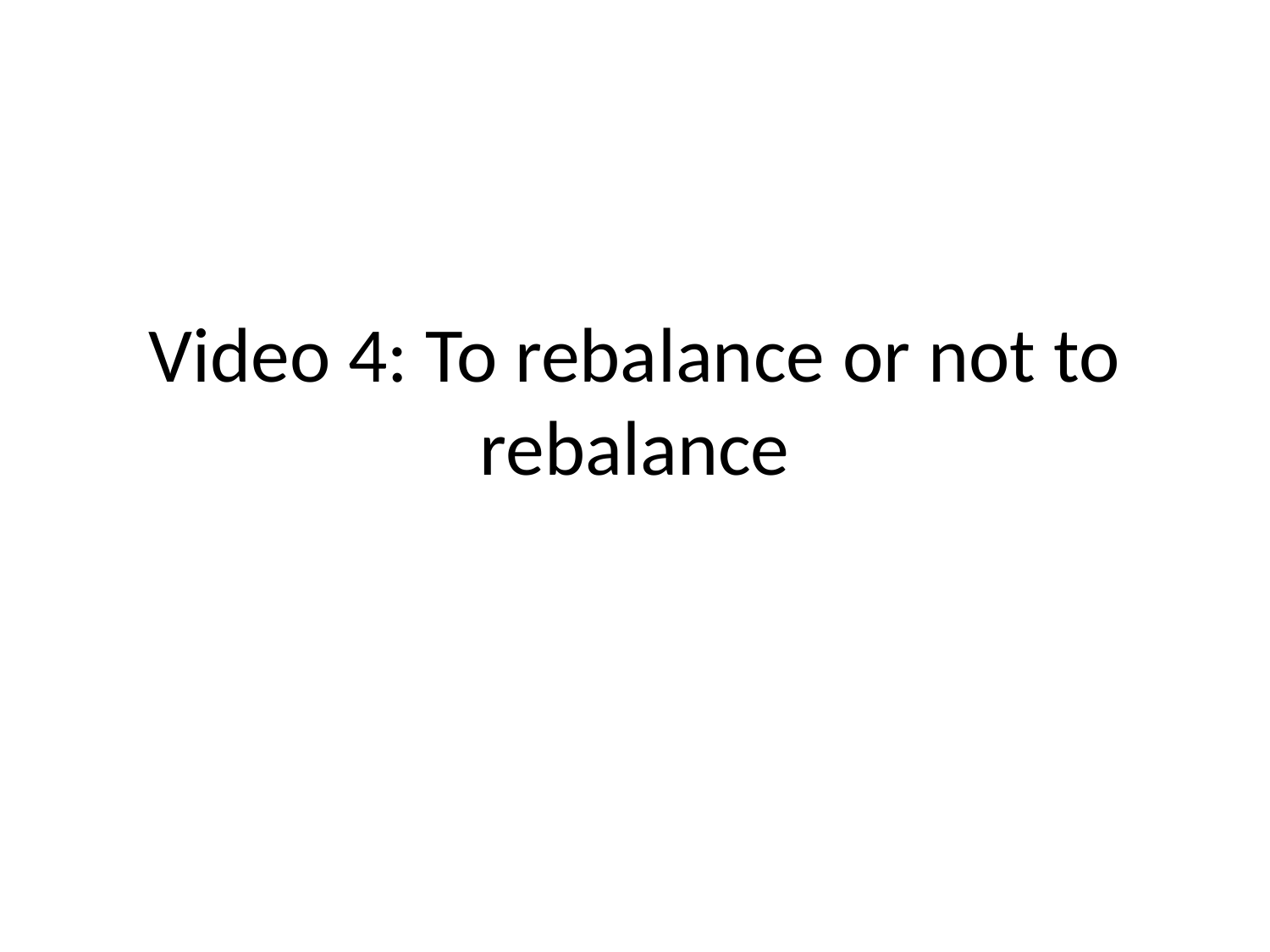

# Video 4: To rebalance or not to rebalance